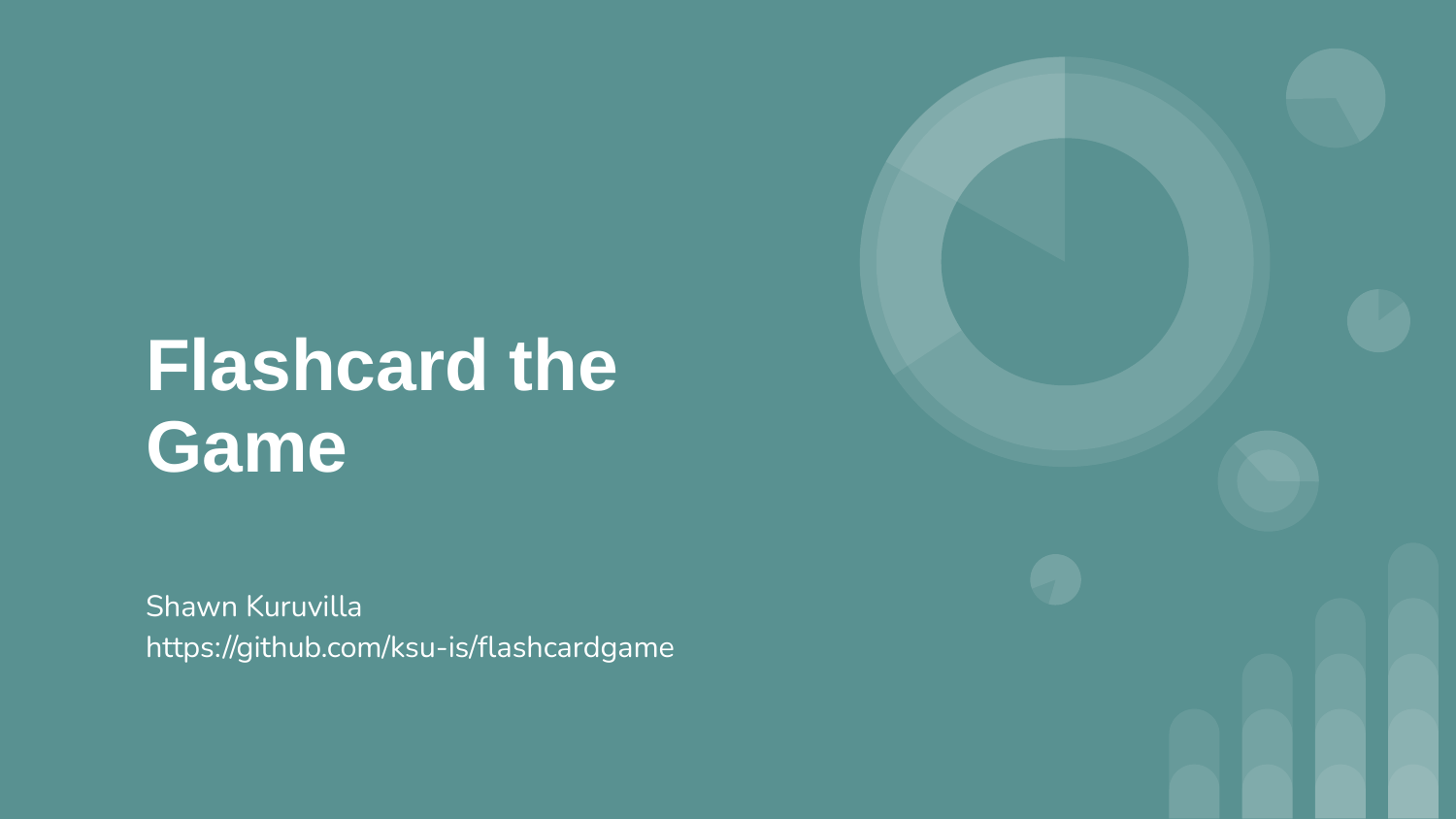

# Flashcard the Game
Shawn Kuruvilla
https://github.com/ksu-is/flashcardgame